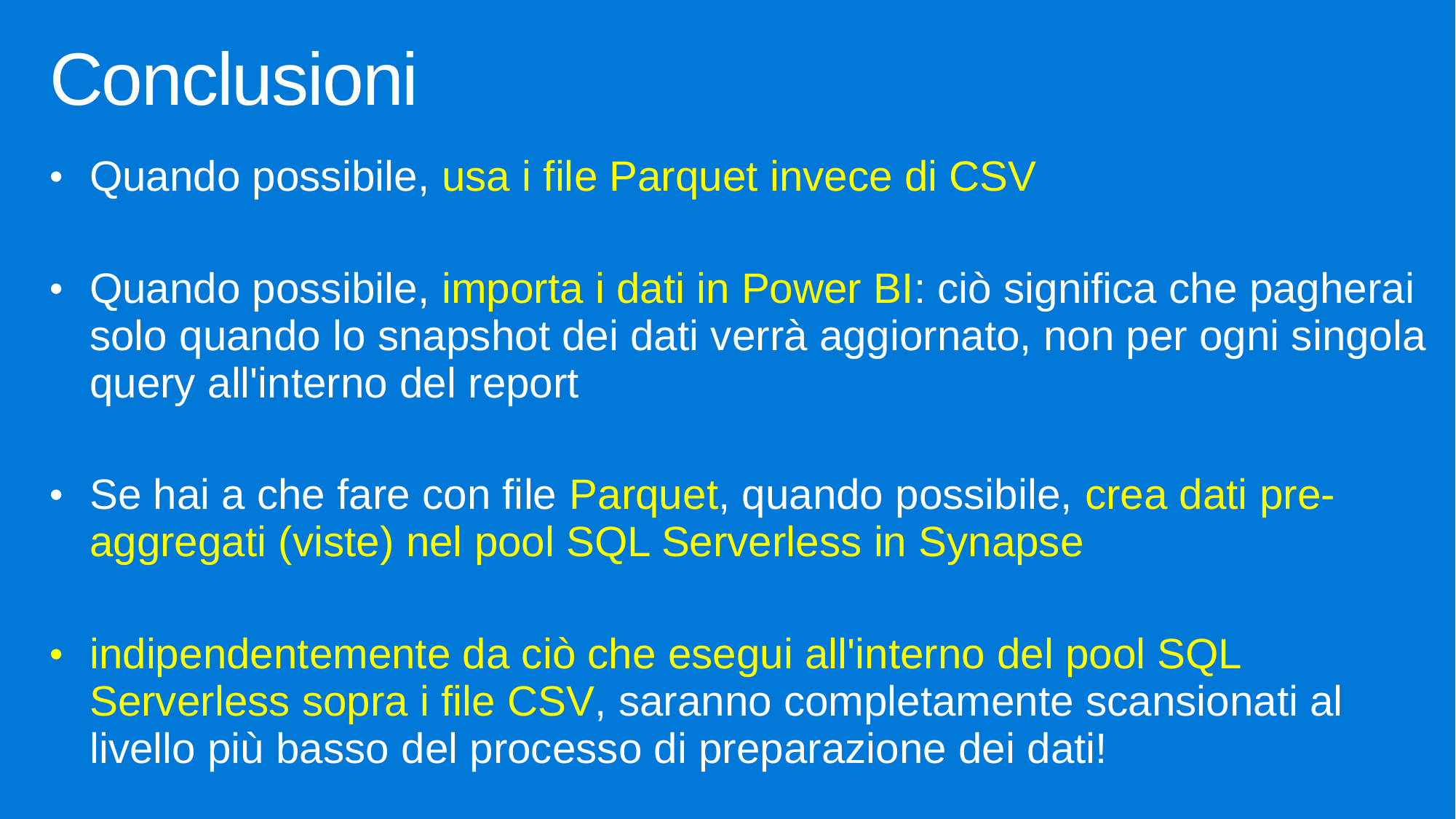

# Conclusioni
Quando possibile, usa i file Parquet invece di CSV

Quando possibile, importa i dati in Power BI: ciò significa che pagherai solo quando lo snapshot dei dati verrà aggiornato, non per ogni singola query all'interno del report

Se hai a che fare con file Parquet, quando possibile, crea dati pre-aggregati (viste) nel pool SQL Serverless in Synapse

indipendentemente da ciò che esegui all'interno del pool SQL Serverless sopra i file CSV, saranno completamente scansionati al livello più basso del processo di preparazione dei dati!